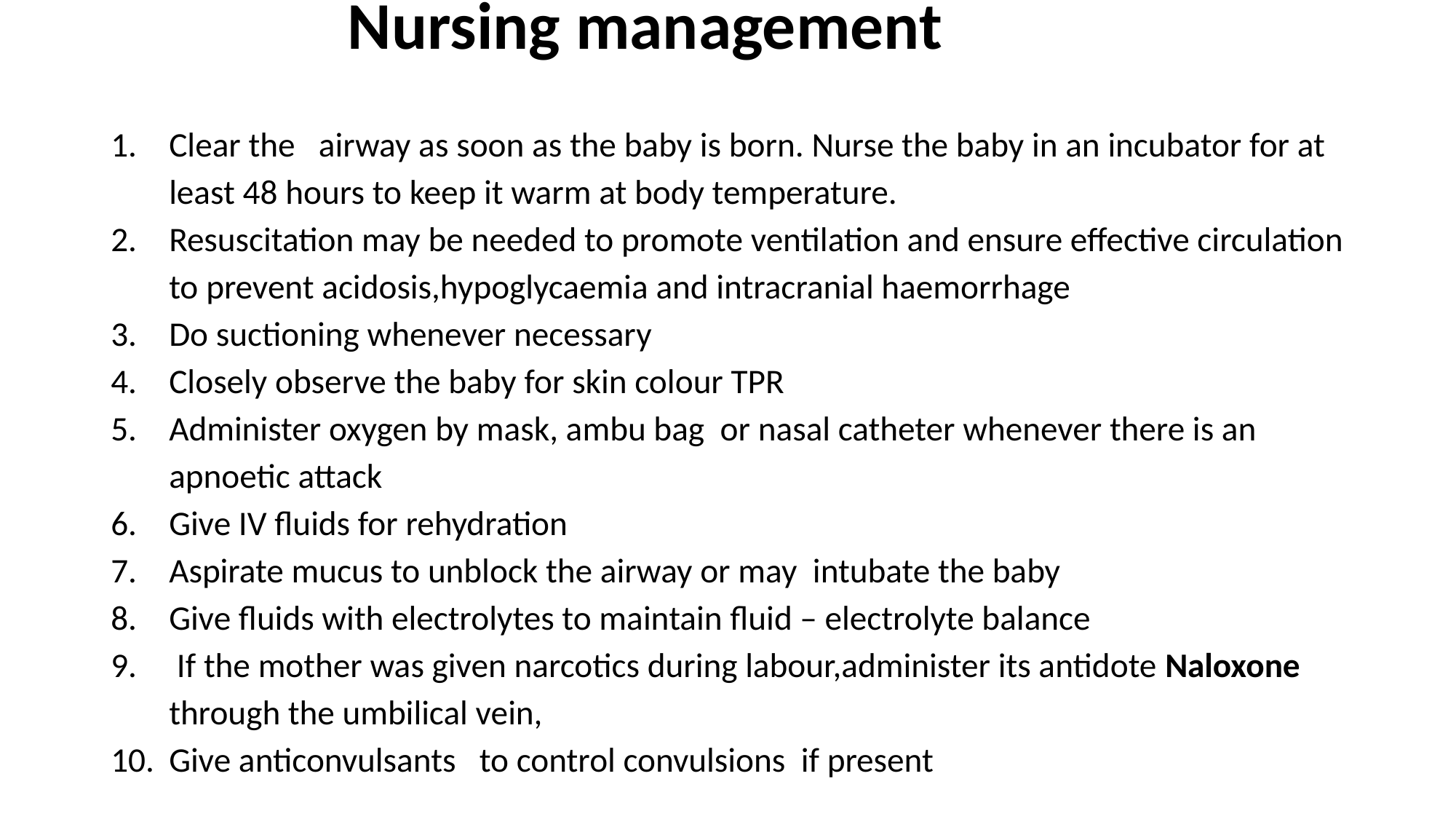

# Nursing management
Clear the   airway as soon as the baby is born. Nurse the baby in an incubator for at least 48 hours to keep it warm at body temperature.
Resuscitation may be needed to promote ventilation and ensure effective circulation to prevent acidosis,hypoglycaemia and intracranial haemorrhage
Do suctioning whenever necessary
Closely observe the baby for skin colour TPR
Administer oxygen by mask, ambu bag  or nasal catheter whenever there is an apnoetic attack
Give IV fluids for rehydration
Aspirate mucus to unblock the airway or may  intubate the baby
Give fluids with electrolytes to maintain fluid – electrolyte balance
 If the mother was given narcotics during labour,administer its antidote Naloxone through the umbilical vein,
Give anticonvulsants   to control convulsions  if present